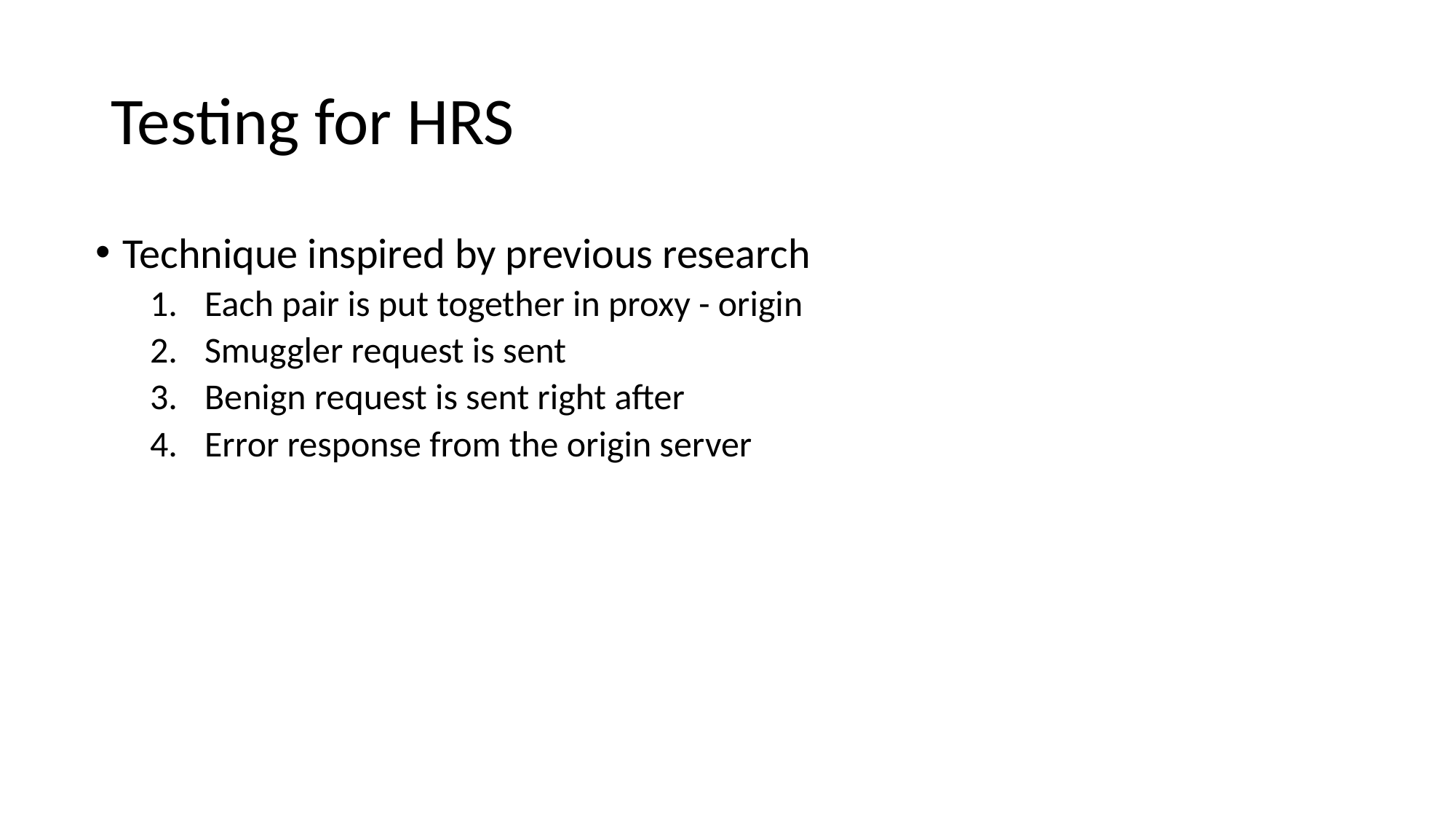

# Testing for HRS
Technique inspired by previous research
Each pair is put together in proxy - origin
Smuggler request is sent
Benign request is sent right after
Error response from the origin server